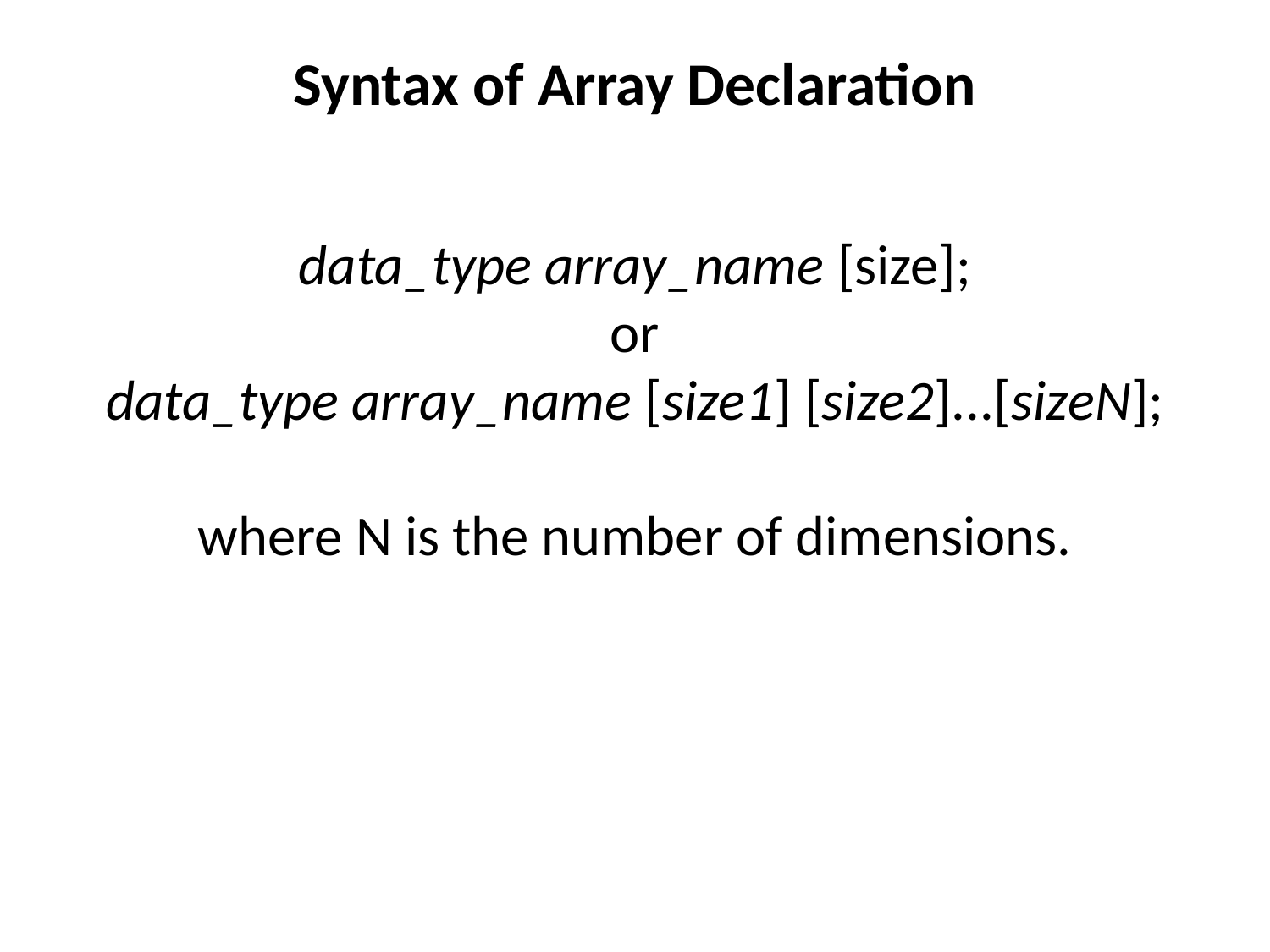

# Syntax of Array Declaration
data_type array_name [size];
or
data_type array_name [size1] [size2]...[sizeN];
where N is the number of dimensions.